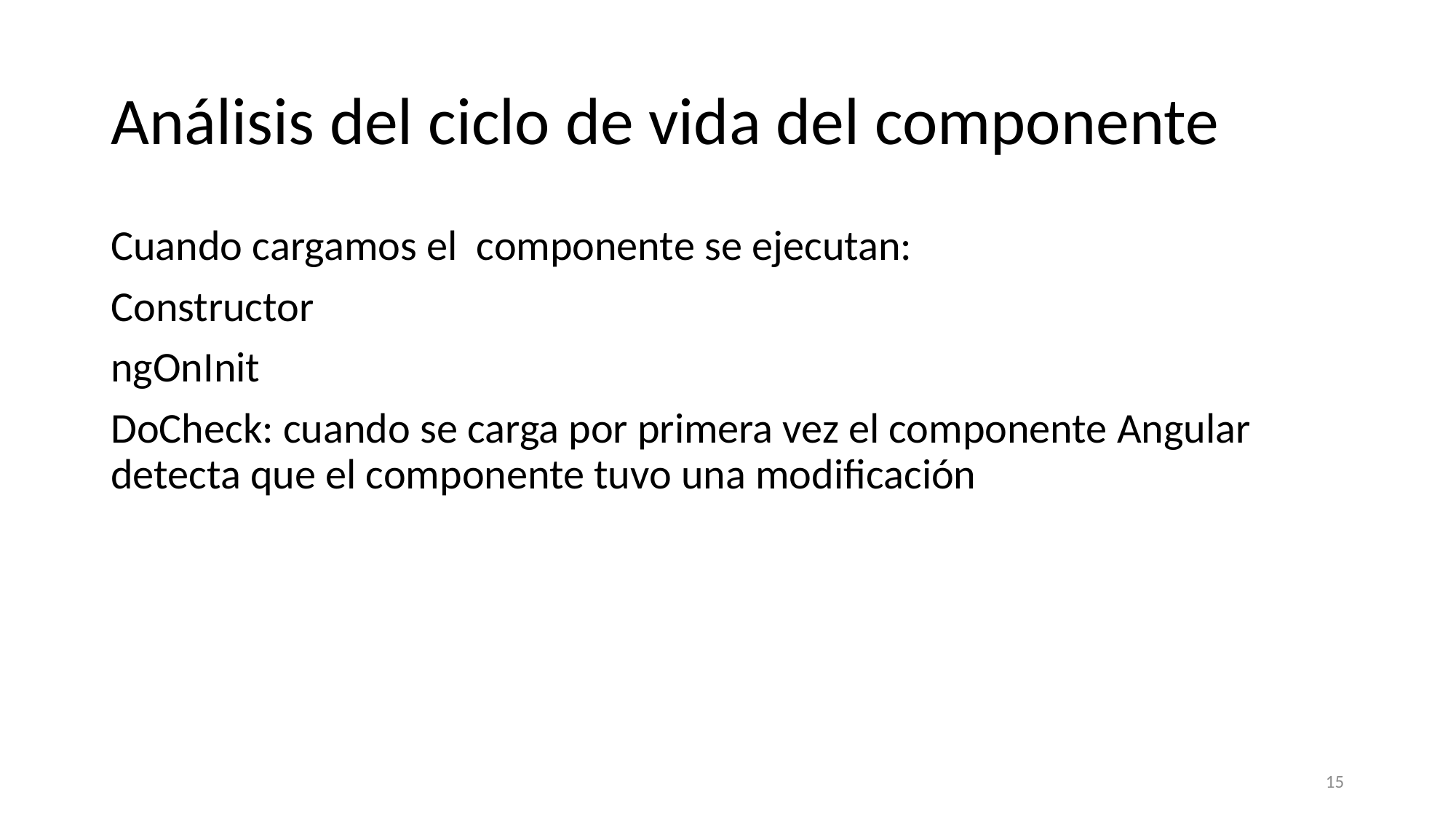

# Análisis del ciclo de vida del componente
Cuando cargamos el  componente se ejecutan:
Constructor
ngOnInit
DoCheck: cuando se carga por primera vez el componente Angular detecta que el componente tuvo una modificación
15